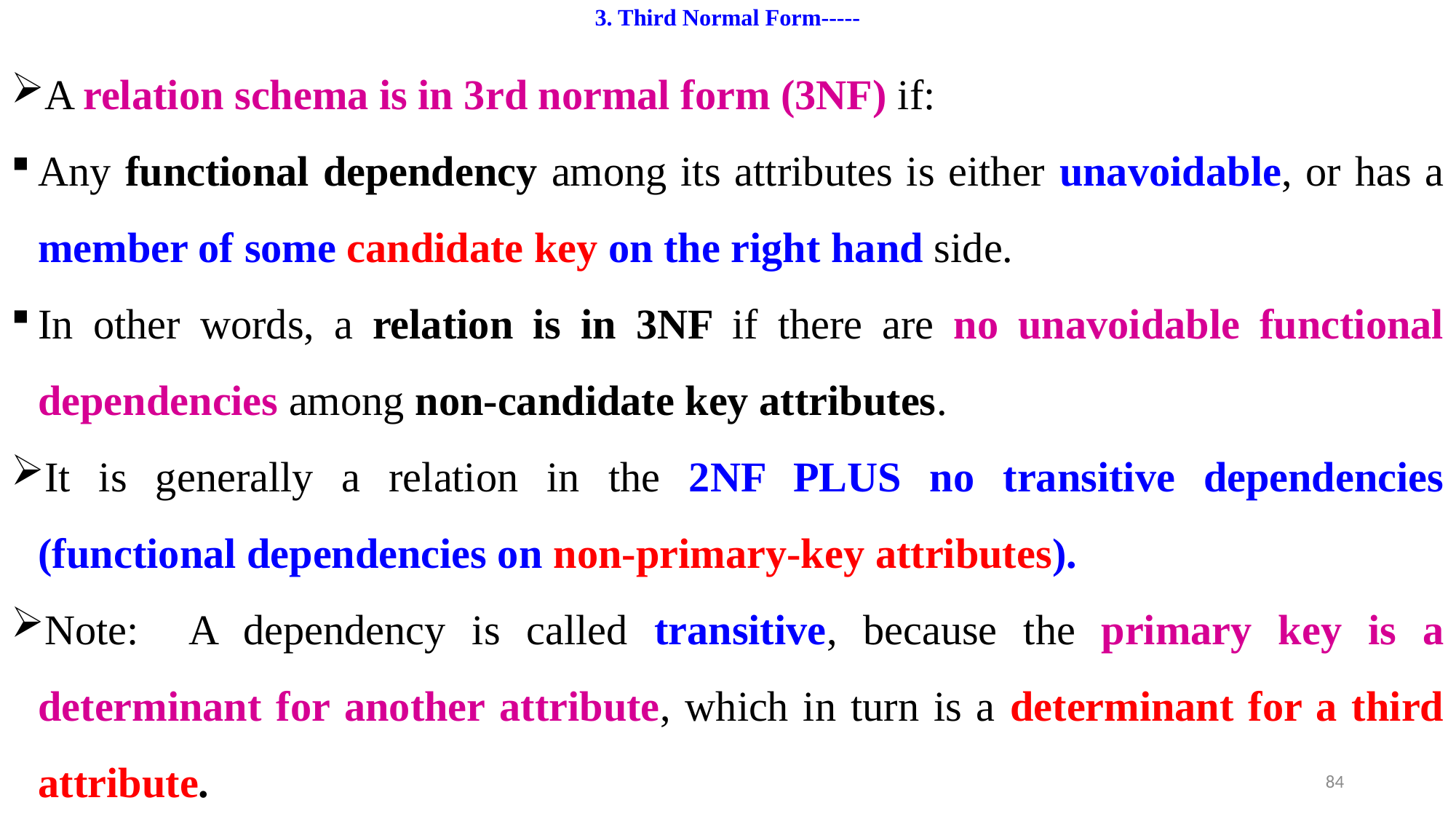

# 3. Third Normal Form-----
A relation schema is in 3rd normal form (3NF) if:
Any functional dependency among its attributes is either unavoidable, or has a member of some candidate key on the right hand side.
In other words, a relation is in 3NF if there are no unavoidable functional dependencies among non-candidate key attributes.
It is generally a relation in the 2NF PLUS no transitive dependencies (functional dependencies on non-primary-key attributes).
Note:  A dependency is called transitive, because the primary key is a determinant for another attribute, which in turn is a determinant for a third attribute.
What is the Solution?
Non-key determinant with transitive dependencies go into a new table; and
Non-key determinant becomes primary key in the new table and stays as foreign key in the old table.

84